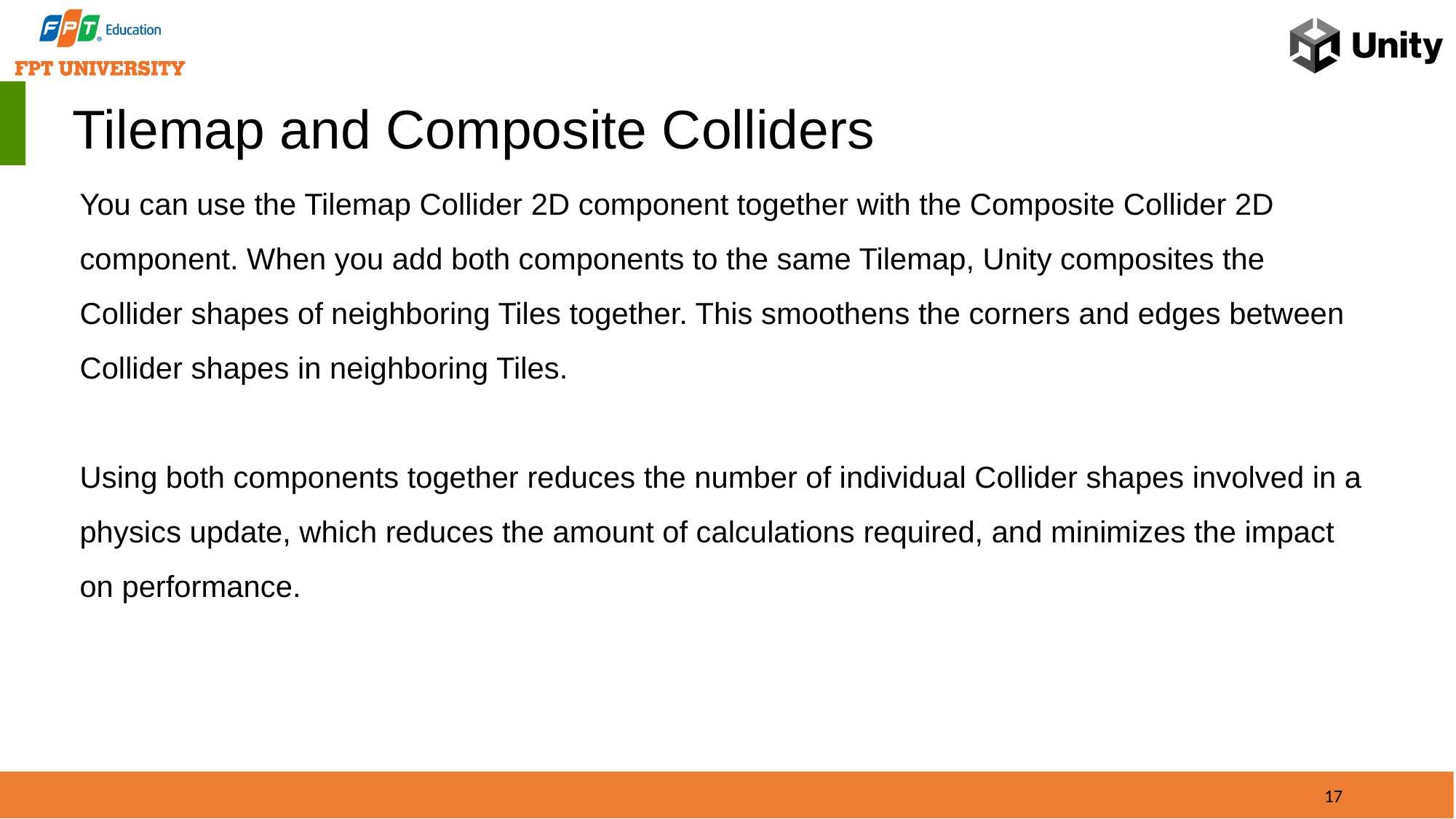

# Tilemap and Composite Colliders
You can use the Tilemap Collider 2D component together with the Composite Collider 2D component. When you add both components to the same Tilemap, Unity composites the Collider shapes of neighboring Tiles together. This smoothens the corners and edges between Collider shapes in neighboring Tiles.

Using both components together reduces the number of individual Collider shapes involved in a physics update, which reduces the amount of calculations required, and minimizes the impact on performance.
17